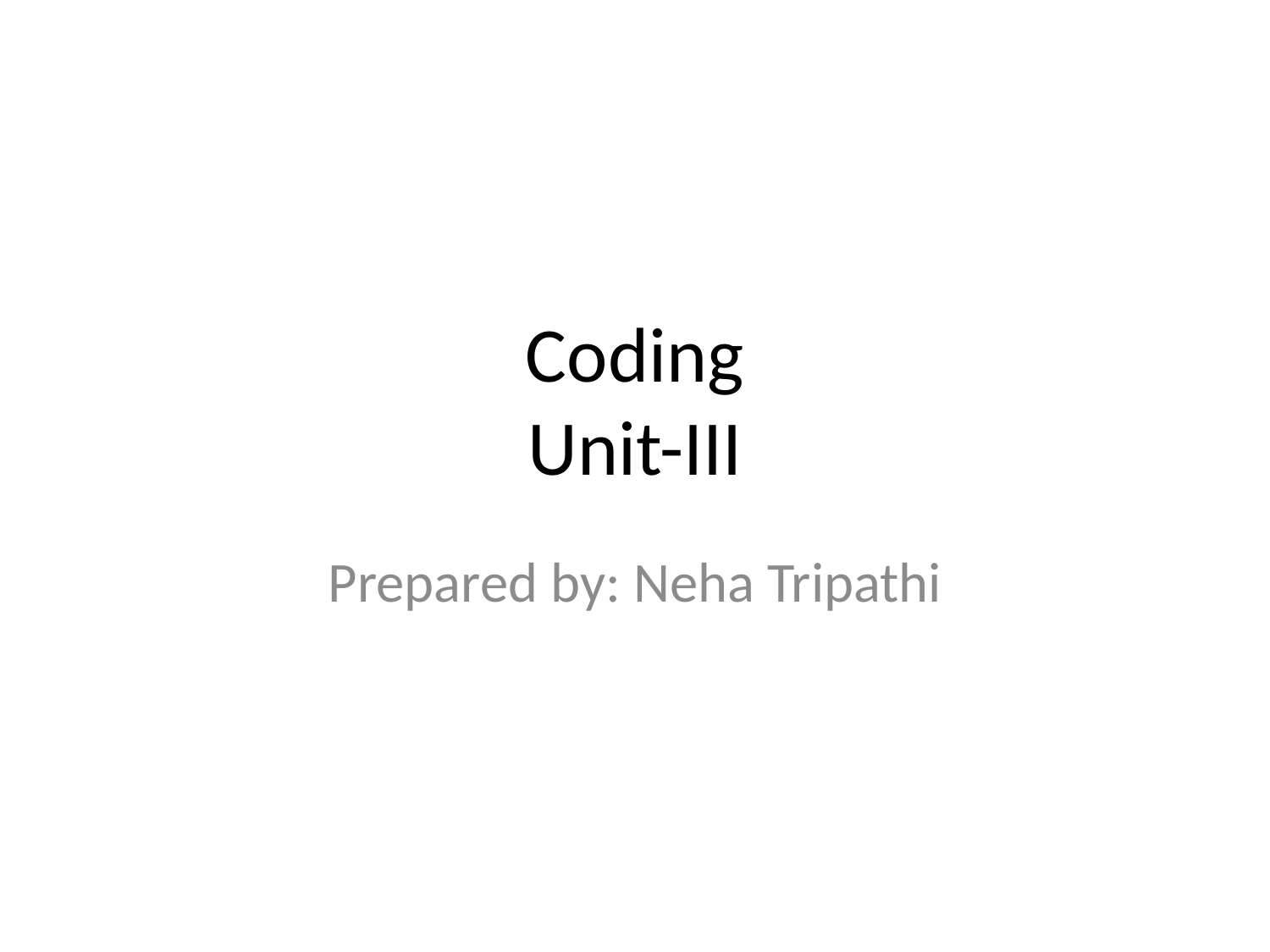

# Coding Unit-III
Prepared by: Neha Tripathi